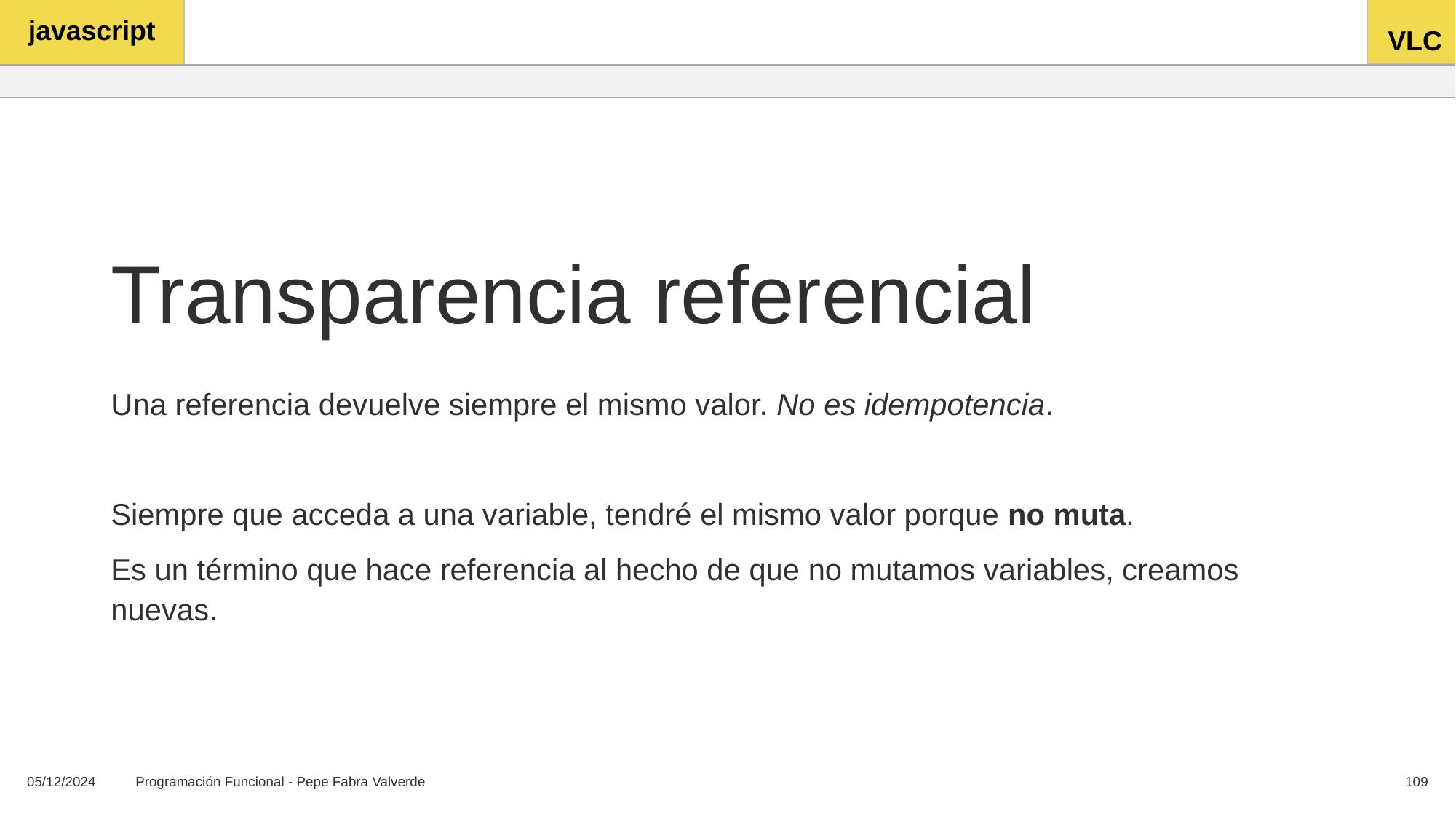

# Transparencia referencial
Una referencia devuelve siempre el mismo valor. No es idempotencia.

Siempre que acceda a una variable, tendré el mismo valor porque no muta.
Es un término que hace referencia al hecho de que no mutamos variables, creamos nuevas.
05/12/2024
Programación Funcional - Pepe Fabra Valverde
109